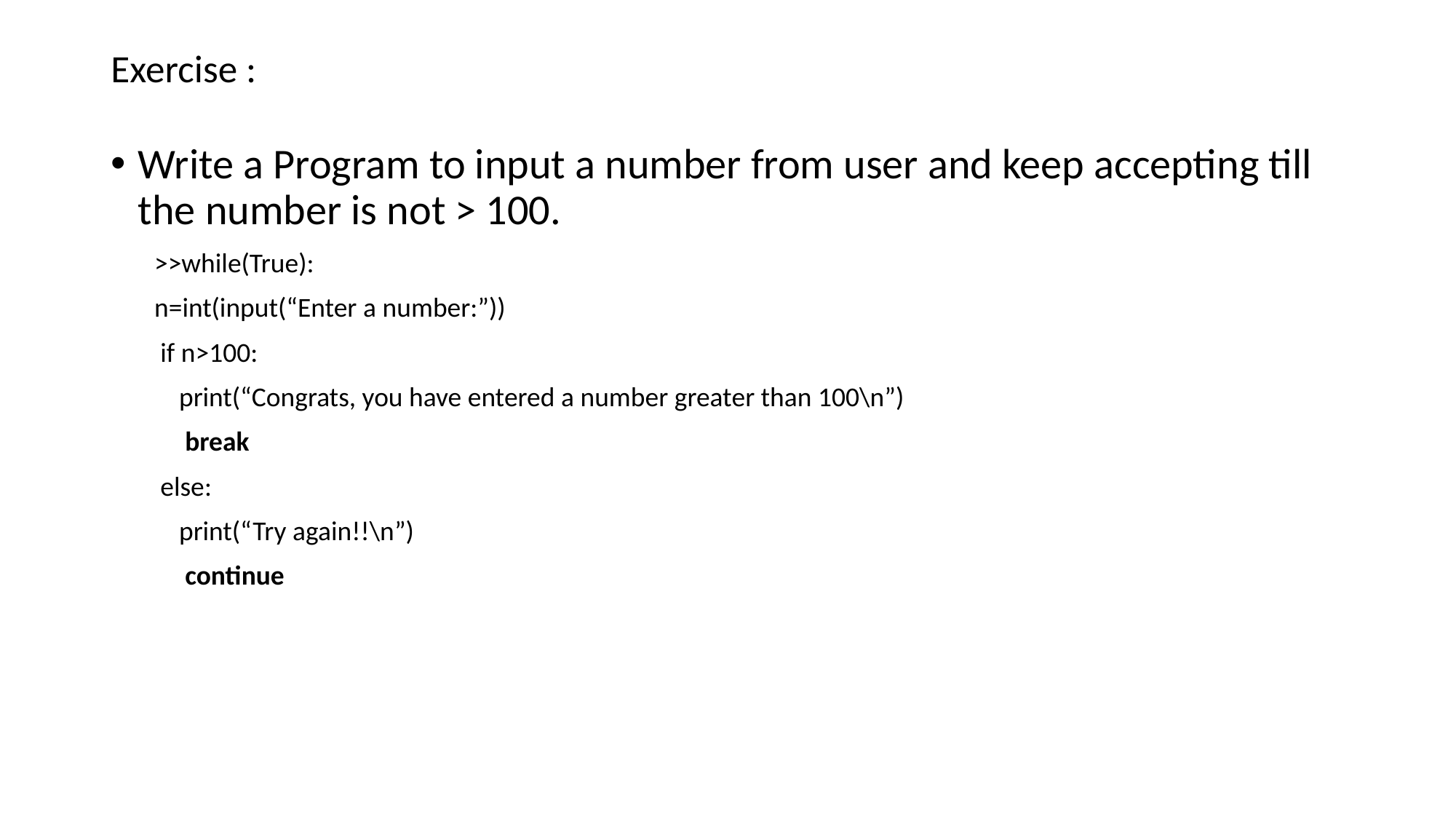

# Exercise :
Write a Program to input a number from user and keep accepting till the number is not > 100.
       >>while(True):
       n=int(input(“Enter a number:”))
        if n>100:
           print(“Congrats, you have entered a number greater than 100\n”)
            break
        else:
           print(“Try again!!\n”)
            continue